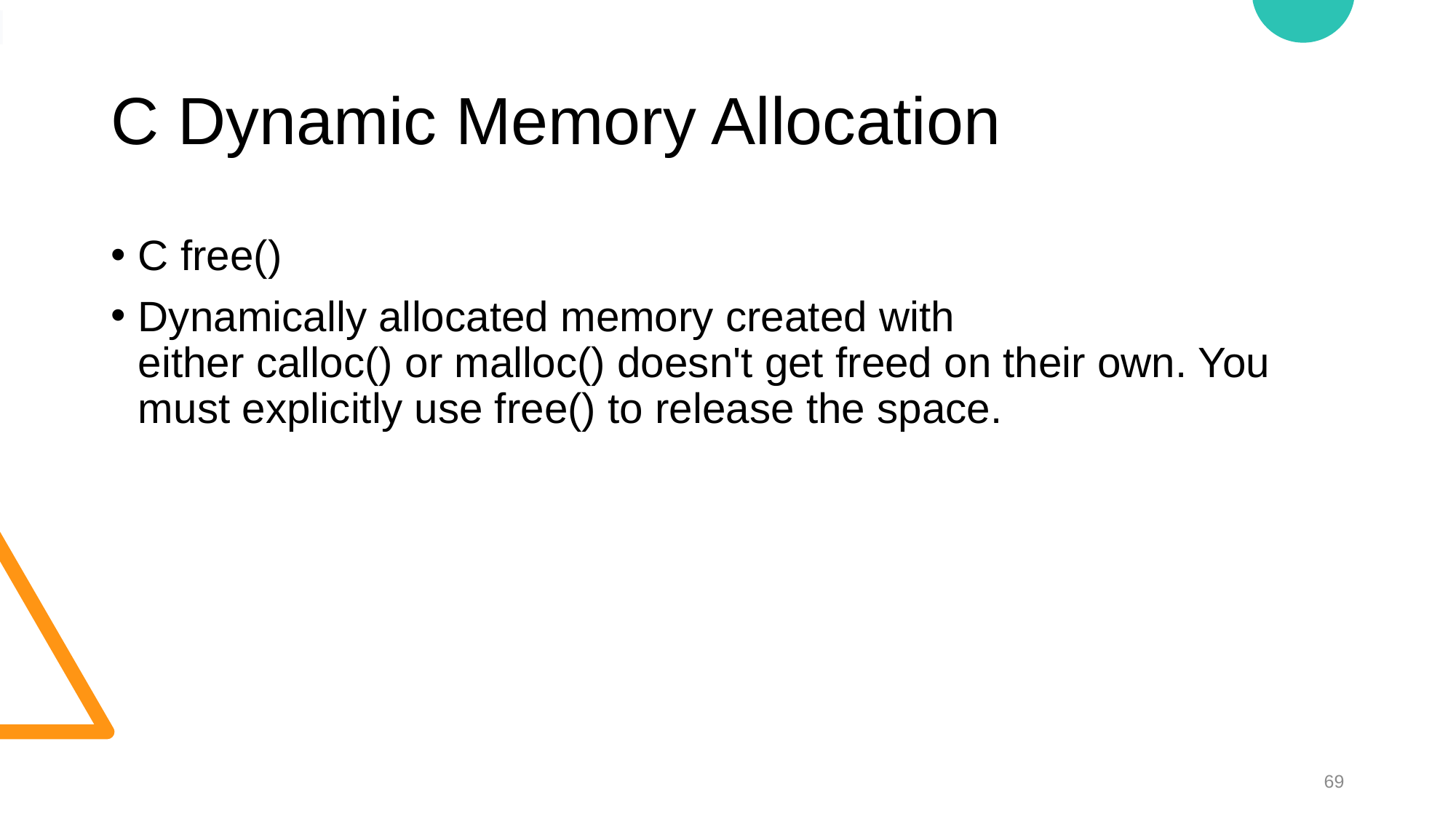

# C Dynamic Memory Allocation
C free()
Dynamically allocated memory created with either calloc() or malloc() doesn't get freed on their own. You must explicitly use free() to release the space.
69